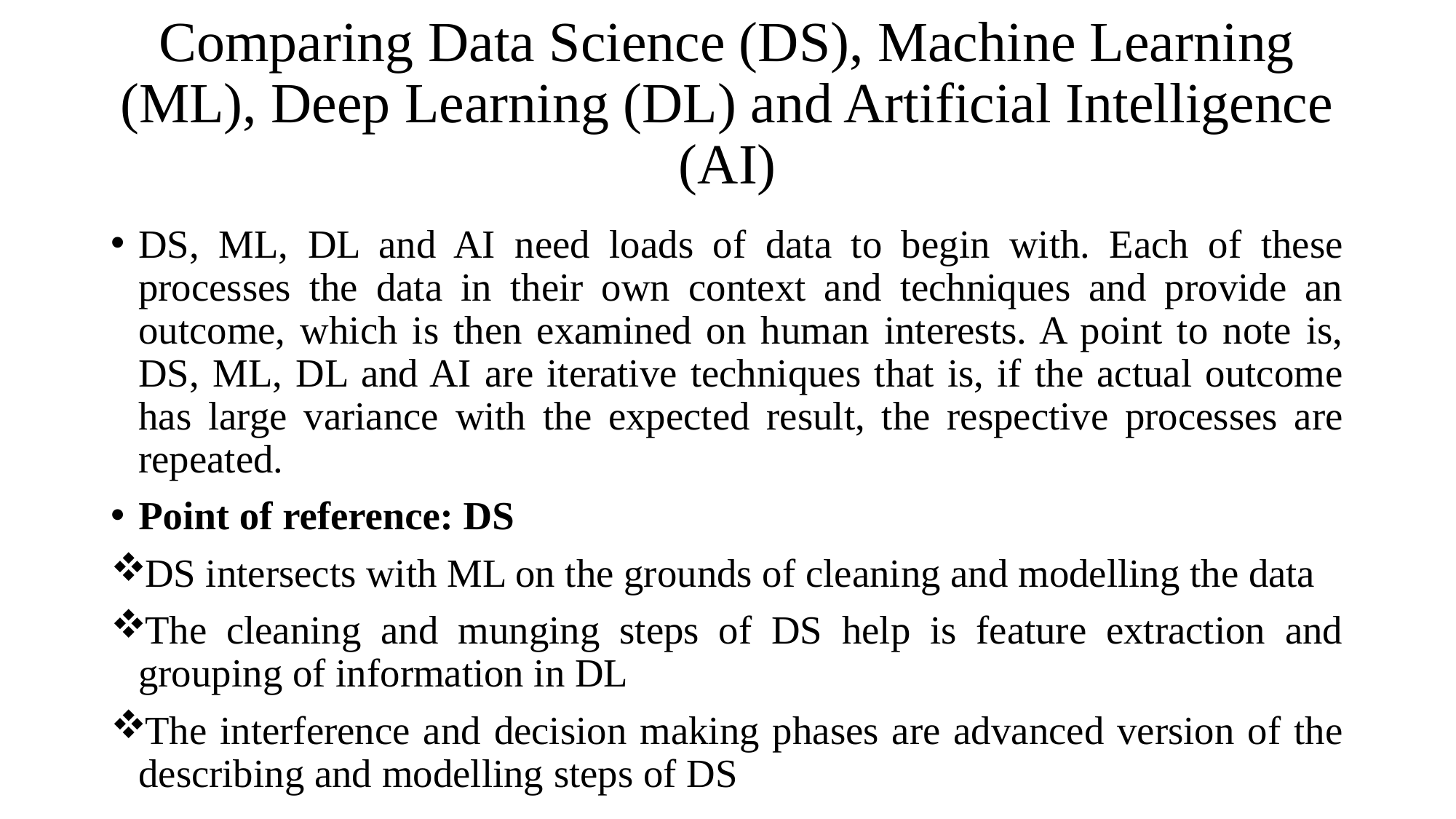

# Comparing Data Science (DS), Machine Learning (ML), Deep Learning (DL) and Artificial Intelligence (AI)
DS, ML, DL and AI need loads of data to begin with. Each of these processes the data in their own context and techniques and provide an outcome, which is then examined on human interests. A point to note is, DS, ML, DL and AI are iterative techniques that is, if the actual outcome has large variance with the expected result, the respective processes are repeated.
Point of reference: DS
DS intersects with ML on the grounds of cleaning and modelling the data
The cleaning and munging steps of DS help is feature extraction and grouping of information in DL
The interference and decision making phases are advanced version of the describing and modelling steps of DS